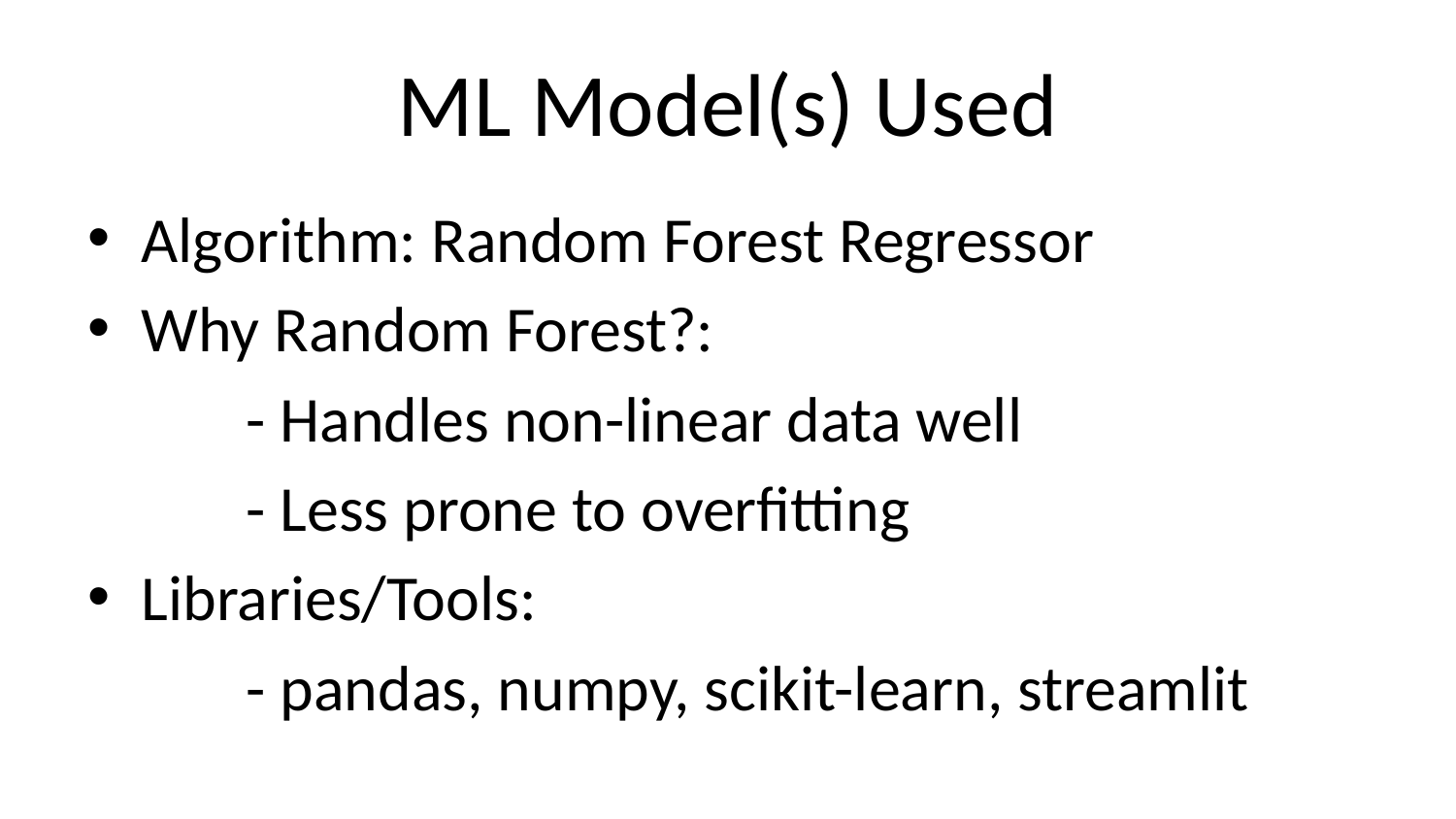

# ML Model(s) Used
Algorithm: Random Forest Regressor
Why Random Forest?:
	 - Handles non-linear data well
	 - Less prone to overfitting
Libraries/Tools:
	 - pandas, numpy, scikit-learn, streamlit